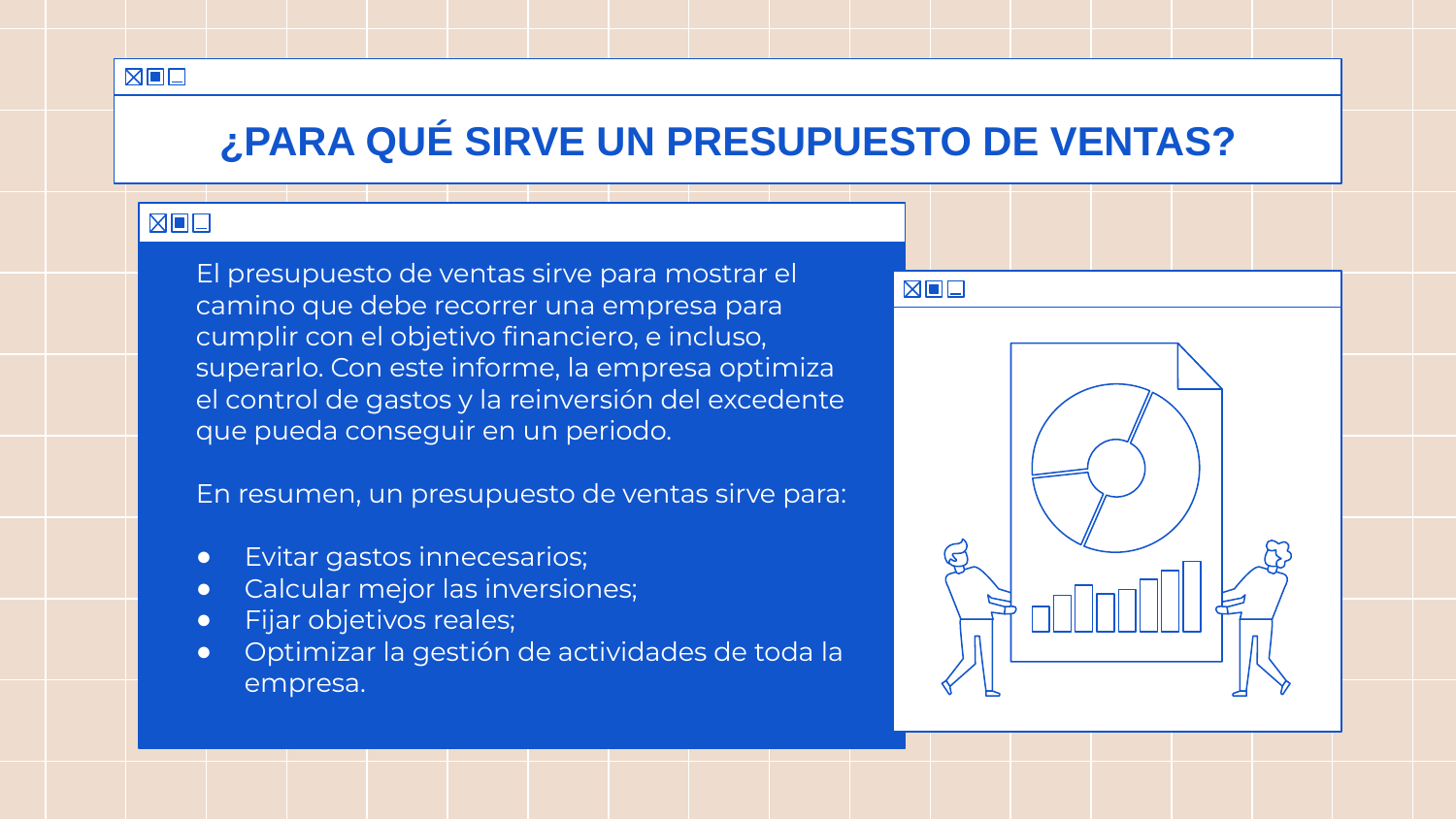

# ¿PARA QUÉ SIRVE UN PRESUPUESTO DE VENTAS?

El presupuesto de ventas sirve para mostrar el camino que debe recorrer una empresa para cumplir con el objetivo financiero, e incluso, superarlo. Con este informe, la empresa optimiza el control de gastos y la reinversión del excedente que pueda conseguir en un periodo.

En resumen, un presupuesto de ventas sirve para:

Evitar gastos innecesarios;
Calcular mejor las inversiones;
Fijar objetivos reales;
Optimizar la gestión de actividades de toda la empresa.